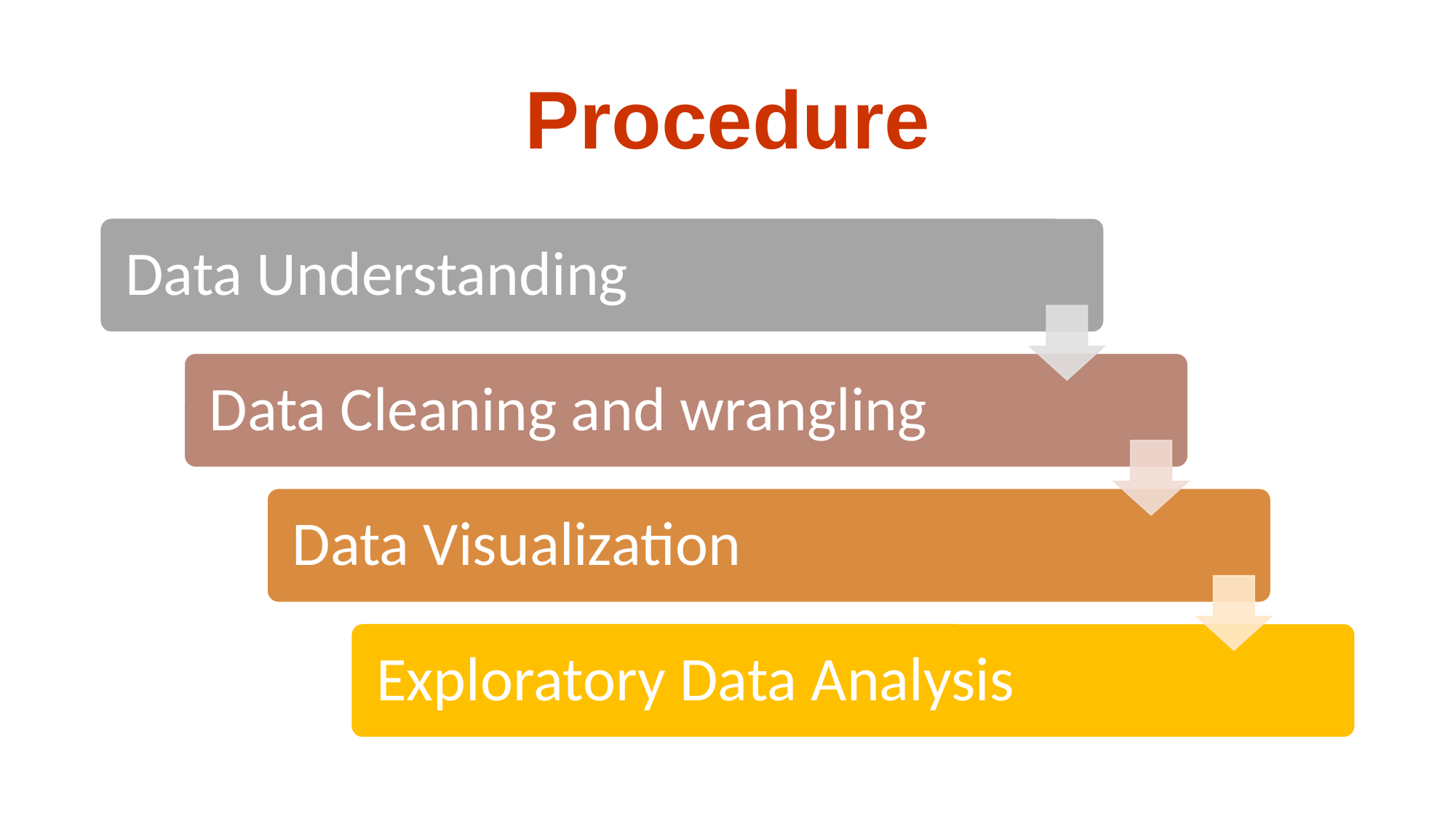

# Procedure
Data Understanding
Data Cleaning and wrangling
Data Visualization
Exploratory Data Analysis